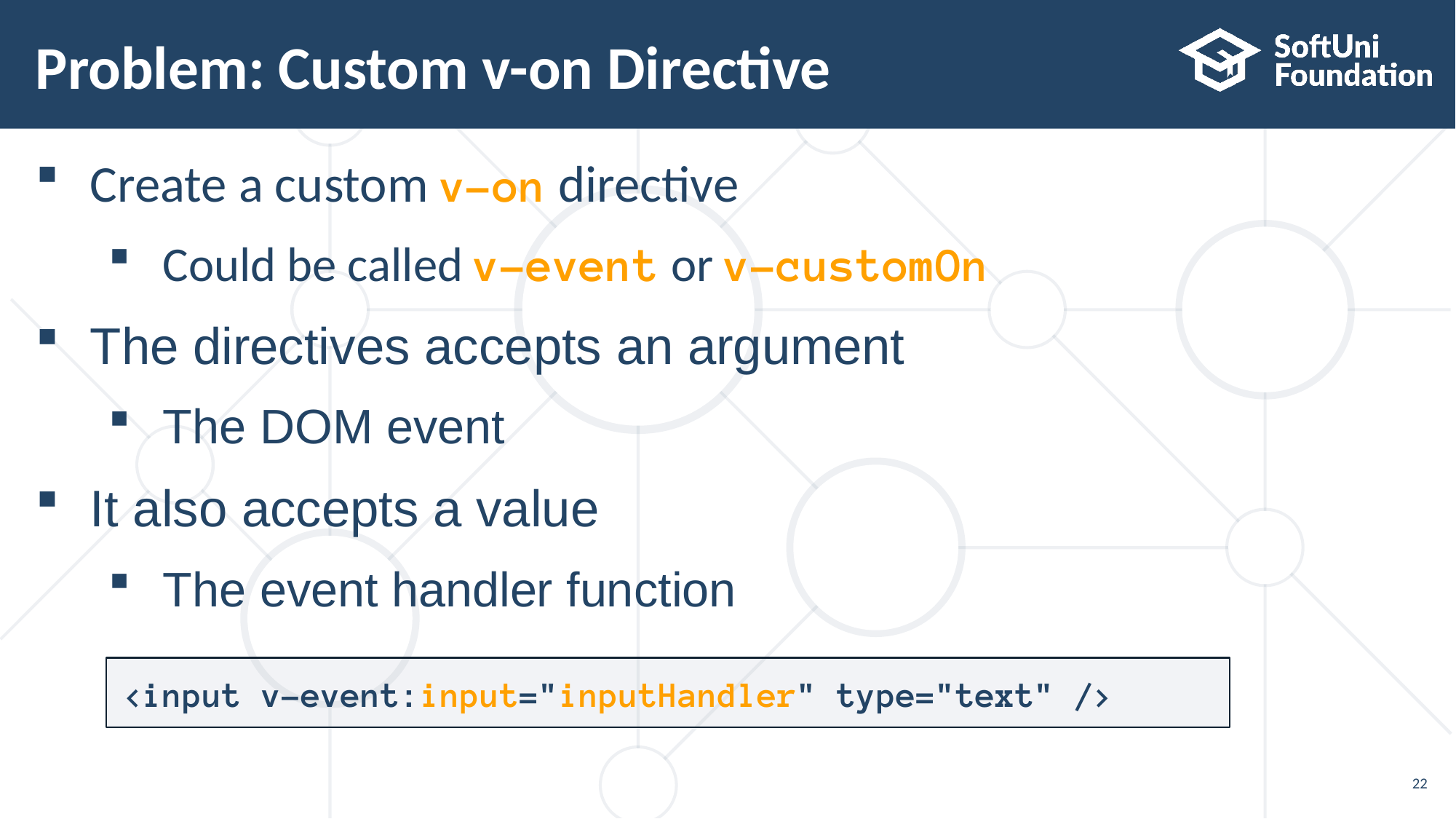

# Problem: Custom v-on Directive
Create a custom v-on directive
Could be called v-event or v-customOn
The directives accepts an argument
The DOM event
It also accepts a value
The event handler function
<input v-event:input="inputHandler" type="text" />
22